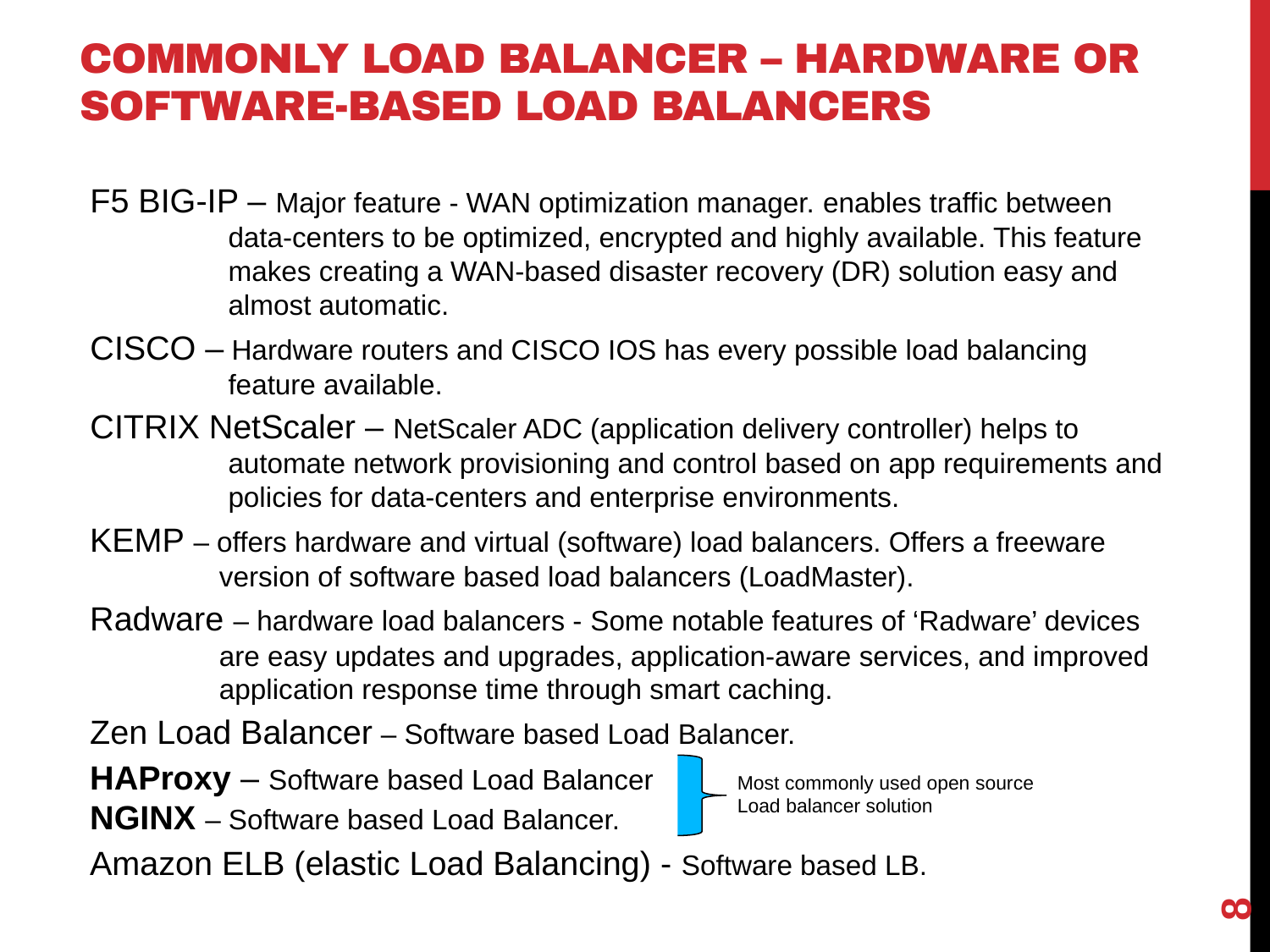

Commonly Load Balancer – Hardware or Software-based load balancers
F5 BIG-IP – Major feature - WAN optimization manager. enables traffic between data-centers to be optimized, encrypted and highly available. This feature makes creating a WAN-based disaster recovery (DR) solution easy and almost automatic.
CISCO – Hardware routers and CISCO IOS has every possible load balancing feature available.
CITRIX NetScaler – NetScaler ADC (application delivery controller) helps to automate network provisioning and control based on app requirements and policies for data-centers and enterprise environments.
KEMP – offers hardware and virtual (software) load balancers. Offers a freeware version of software based load balancers (LoadMaster).
Radware – hardware load balancers - Some notable features of ‘Radware’ devices are easy updates and upgrades, application-aware services, and improved application response time through smart caching.
Zen Load Balancer – Software based Load Balancer.
HAProxy – Software based Load Balancer
NGINX – Software based Load Balancer.
Amazon ELB (elastic Load Balancing) - Software based LB.

Most commonly used open source Load balancer solution
8